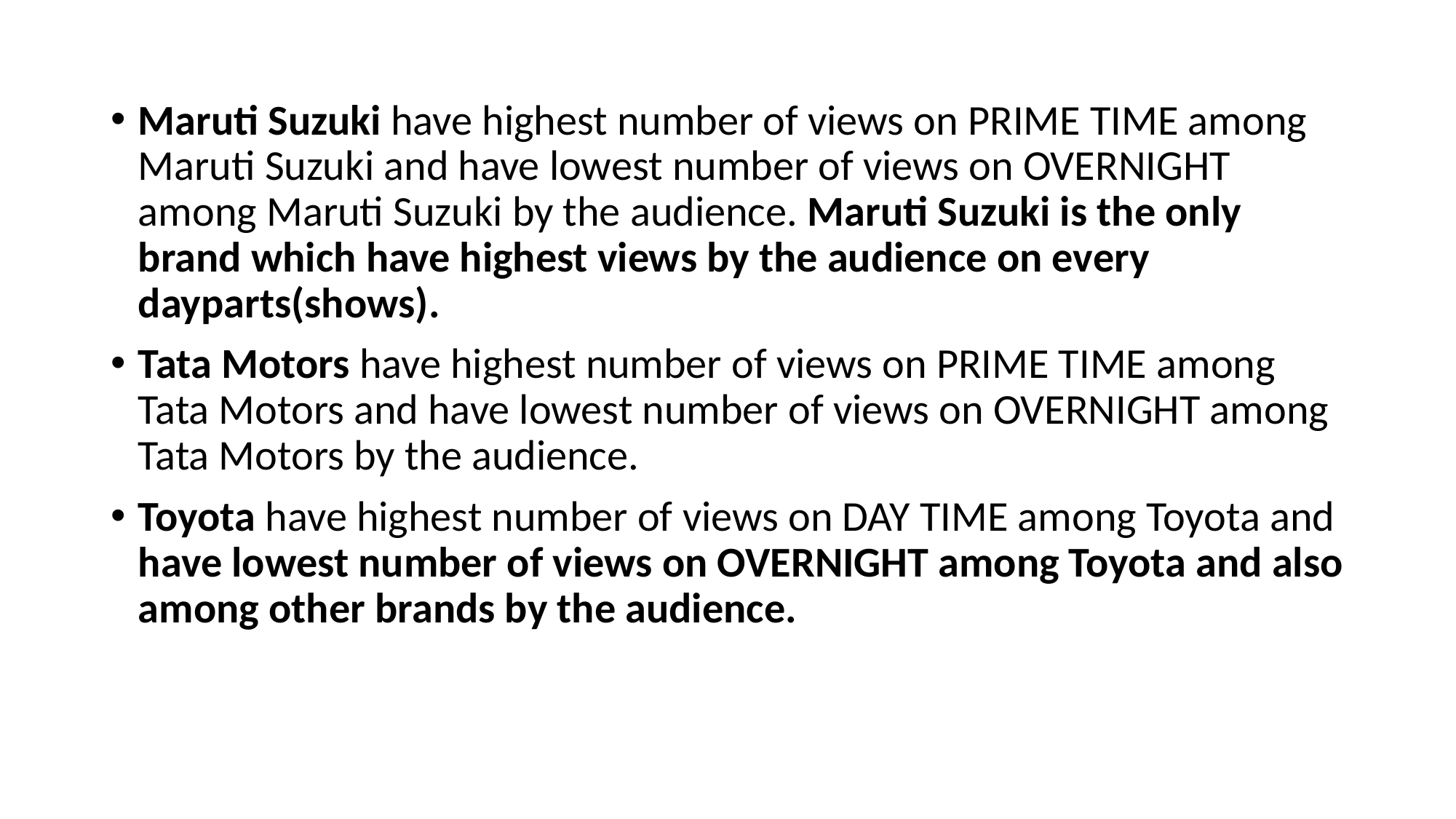

#
Maruti Suzuki have highest number of views on PRIME TIME among Maruti Suzuki and have lowest number of views on OVERNIGHT among Maruti Suzuki by the audience. Maruti Suzuki is the only brand which have highest views by the audience on every dayparts(shows).
Tata Motors have highest number of views on PRIME TIME among Tata Motors and have lowest number of views on OVERNIGHT among Tata Motors by the audience.
Toyota have highest number of views on DAY TIME among Toyota and have lowest number of views on OVERNIGHT among Toyota and also among other brands by the audience.